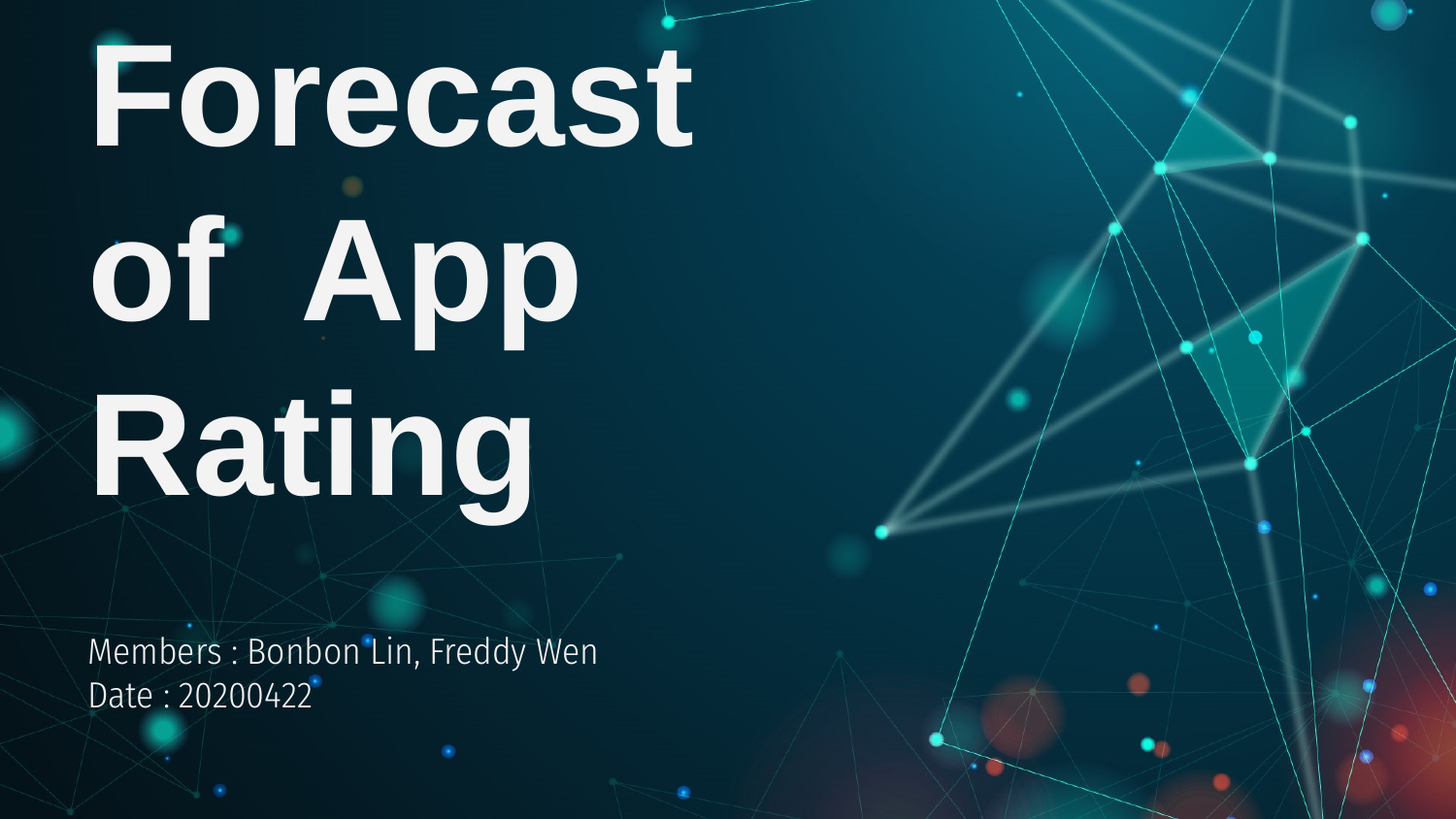

# Forecast of  App Rating
Members : Bonbon Lin, Freddy Wen
Date : 20200422